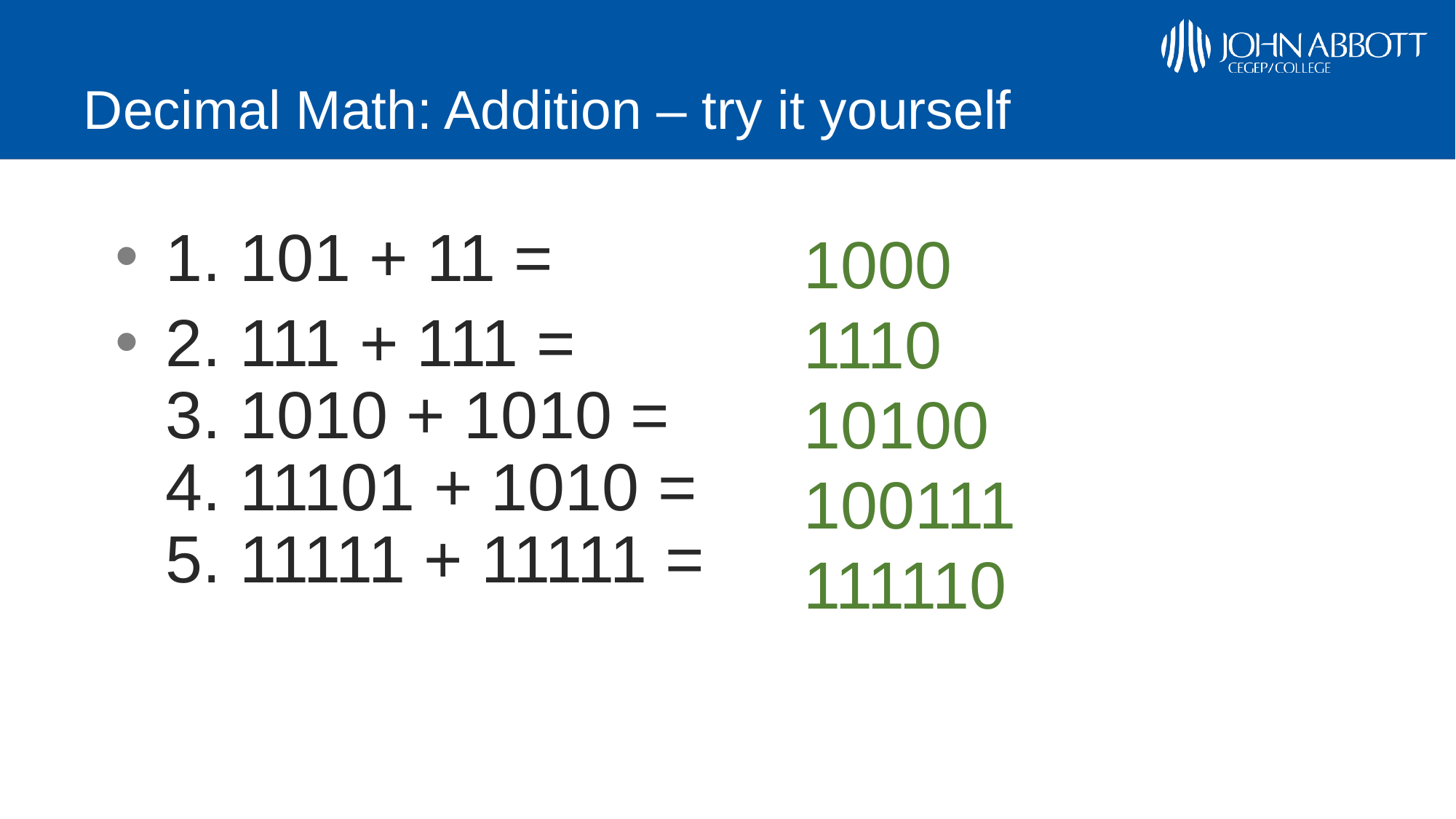

# Decimal Math: Addition – try it yourself
1000
1110
10100
100111
111110
1. 101 + 11 =
2. 111 + 111 =
3. 1010 + 1010 =
4. 11101 + 1010 =
5. 11111 + 11111 =